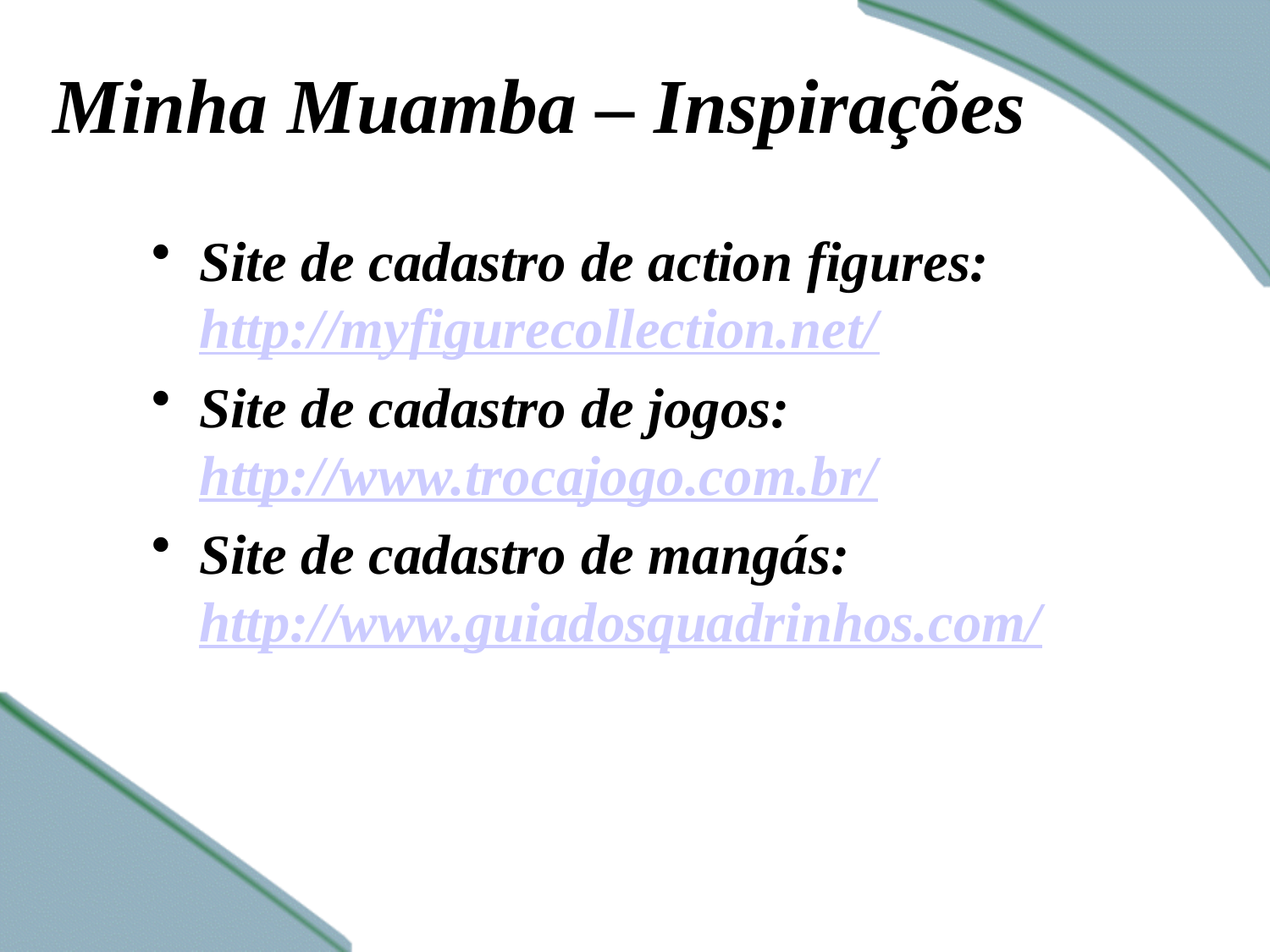

Minha Muamba – Inspirações
Site de cadastro de action figures: http://myfigurecollection.net/
Site de cadastro de jogos: http://www.trocajogo.com.br/
Site de cadastro de mangás: http://www.guiadosquadrinhos.com/